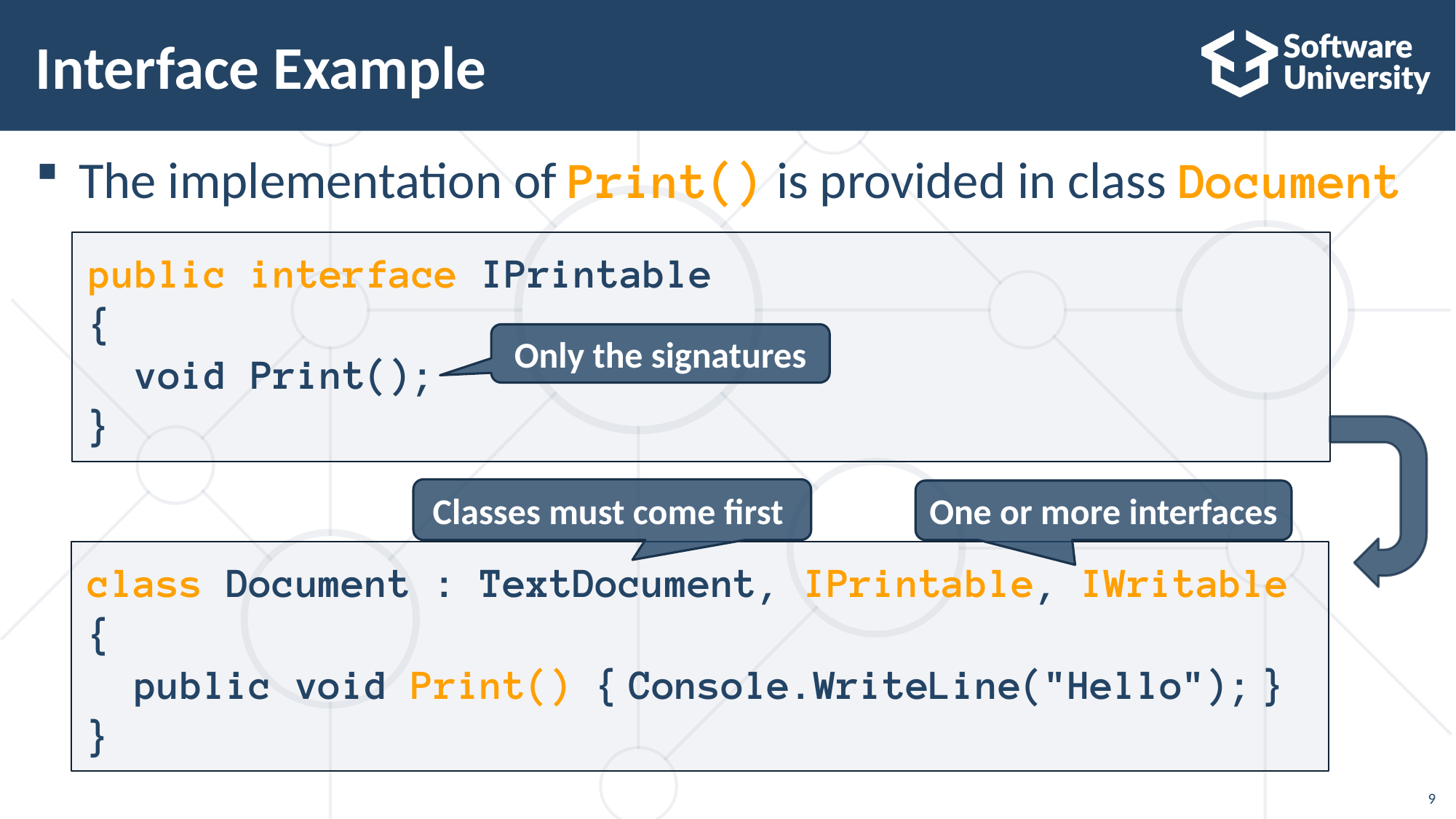

# Interface Example
The implementation of Print() is provided in class Document
public interface IPrintable
{
  void Print();
}
Only the signatures

Classes must come first
One or more interfaces
class Document : TextDocument, IPrintable, IWritable
{
  public void Print() { Console.WriteLine("Hello"); }
}
9